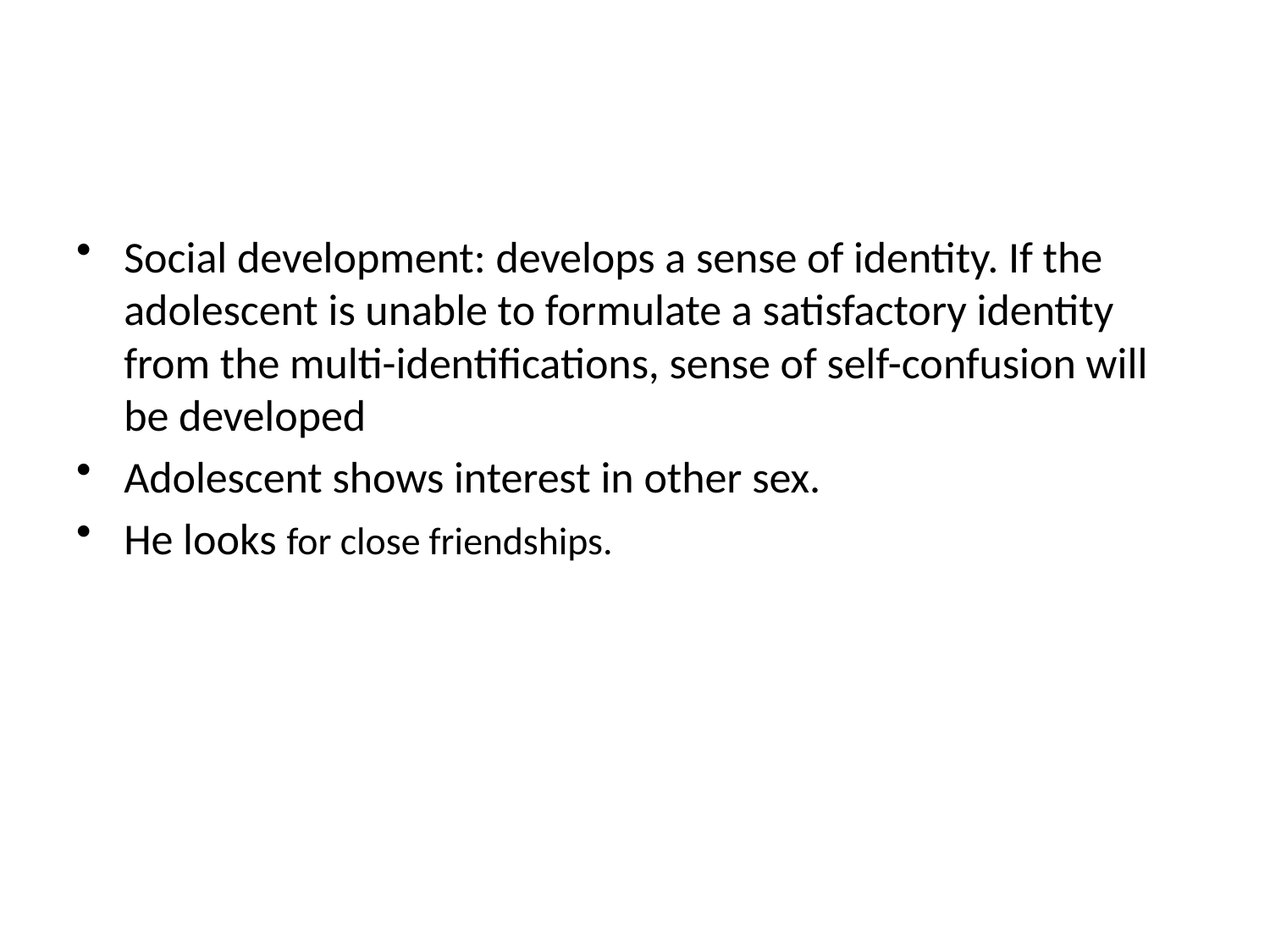

#
Social development: develops a sense of identity. If the adolescent is unable to formulate a satisfactory identity from the multi-identifications, sense of self-confusion will be developed
Adolescent shows interest in other sex.
He looks for close friendships.